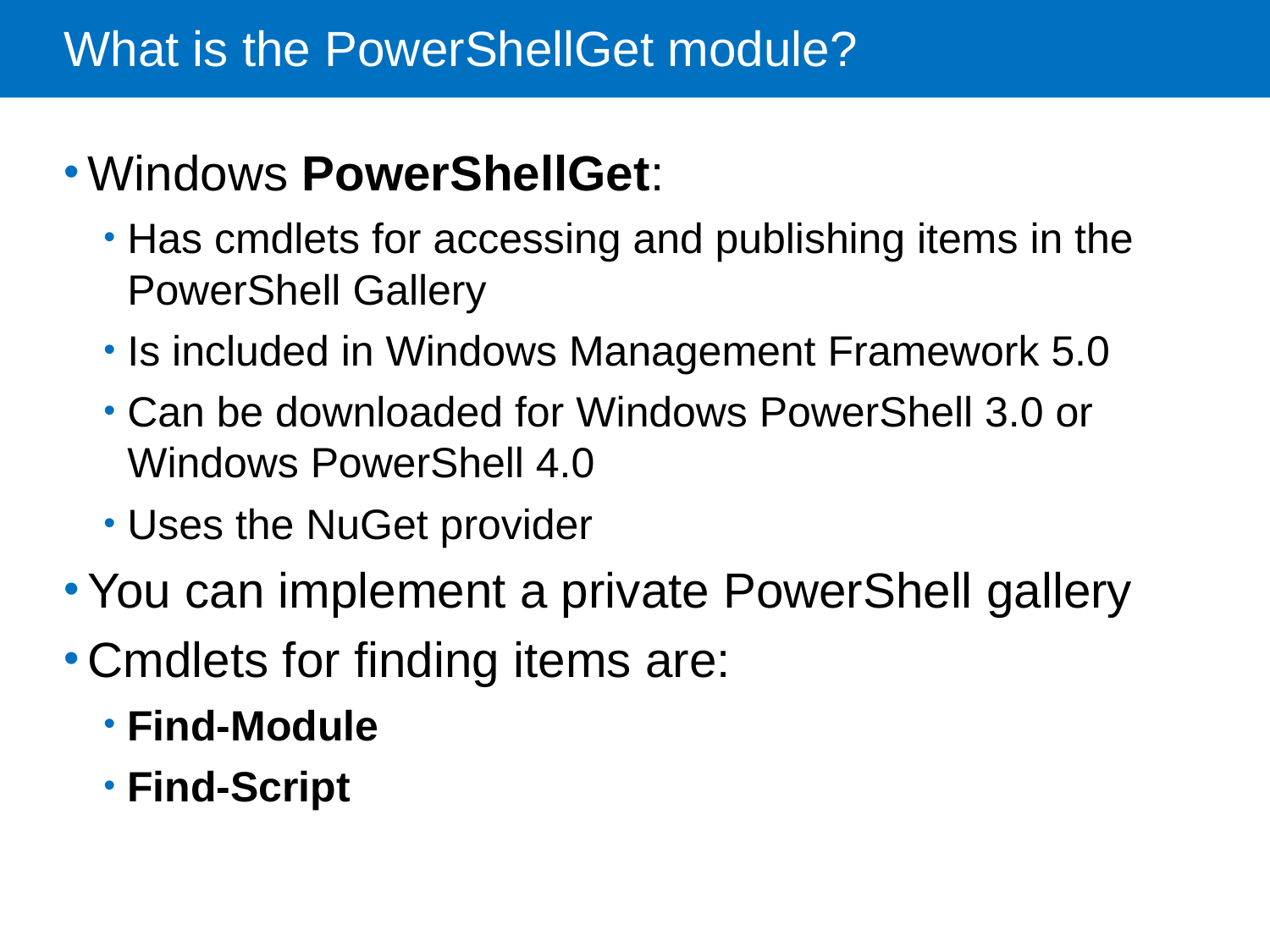

# What is the PowerShellGet module?
Windows PowerShellGet:
Has cmdlets for accessing and publishing items in the PowerShell Gallery
Is included in Windows Management Framework 5.0
Can be downloaded for Windows PowerShell 3.0 or Windows PowerShell 4.0
Uses the NuGet provider
You can implement a private PowerShell gallery
Cmdlets for finding items are:
Find-Module
Find-Script